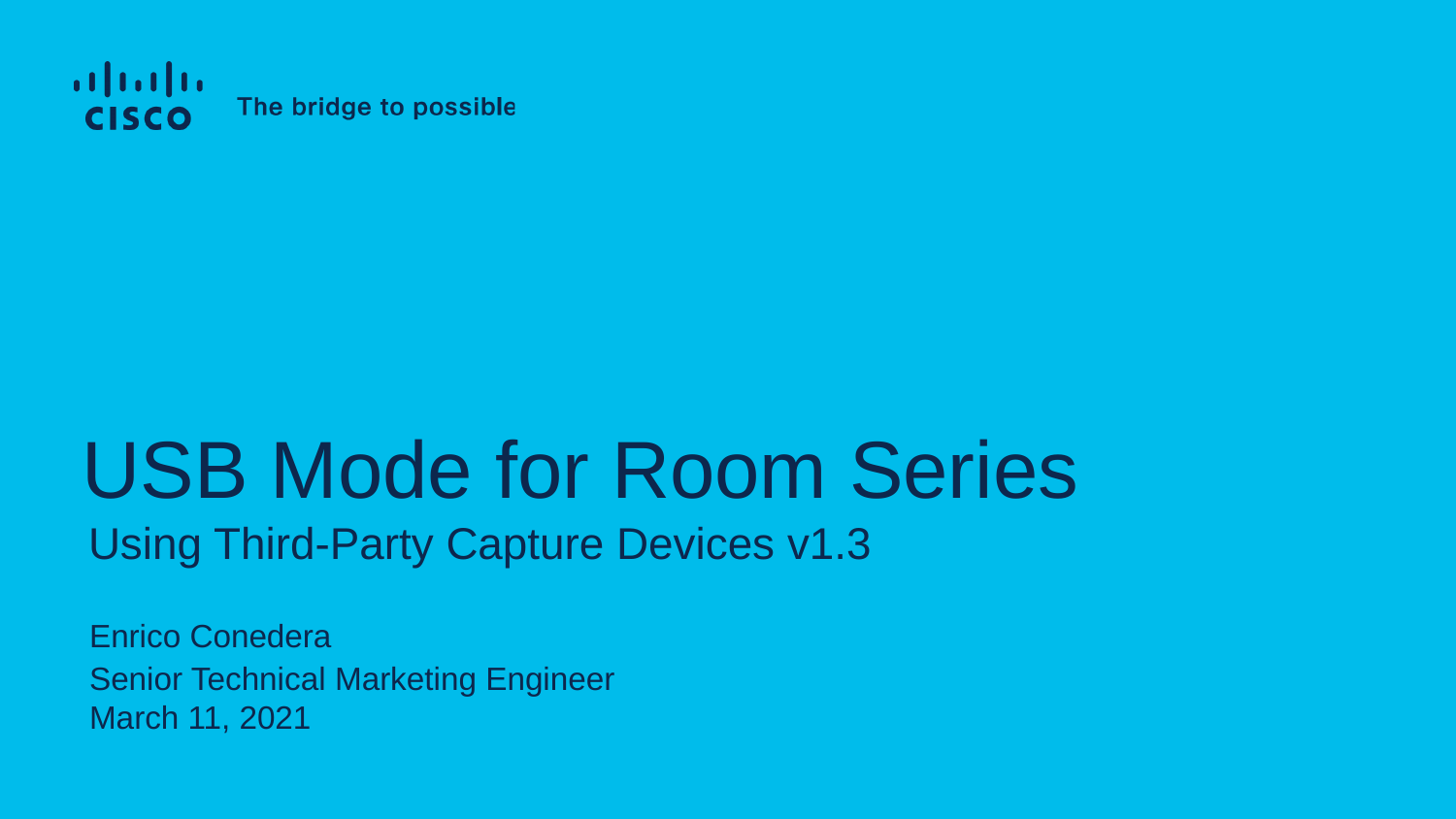

# USB Mode for Room Series
Using Third-Party Capture Devices v1.3
Enrico Conedera
Senior Technical Marketing Engineer
March 11, 2021